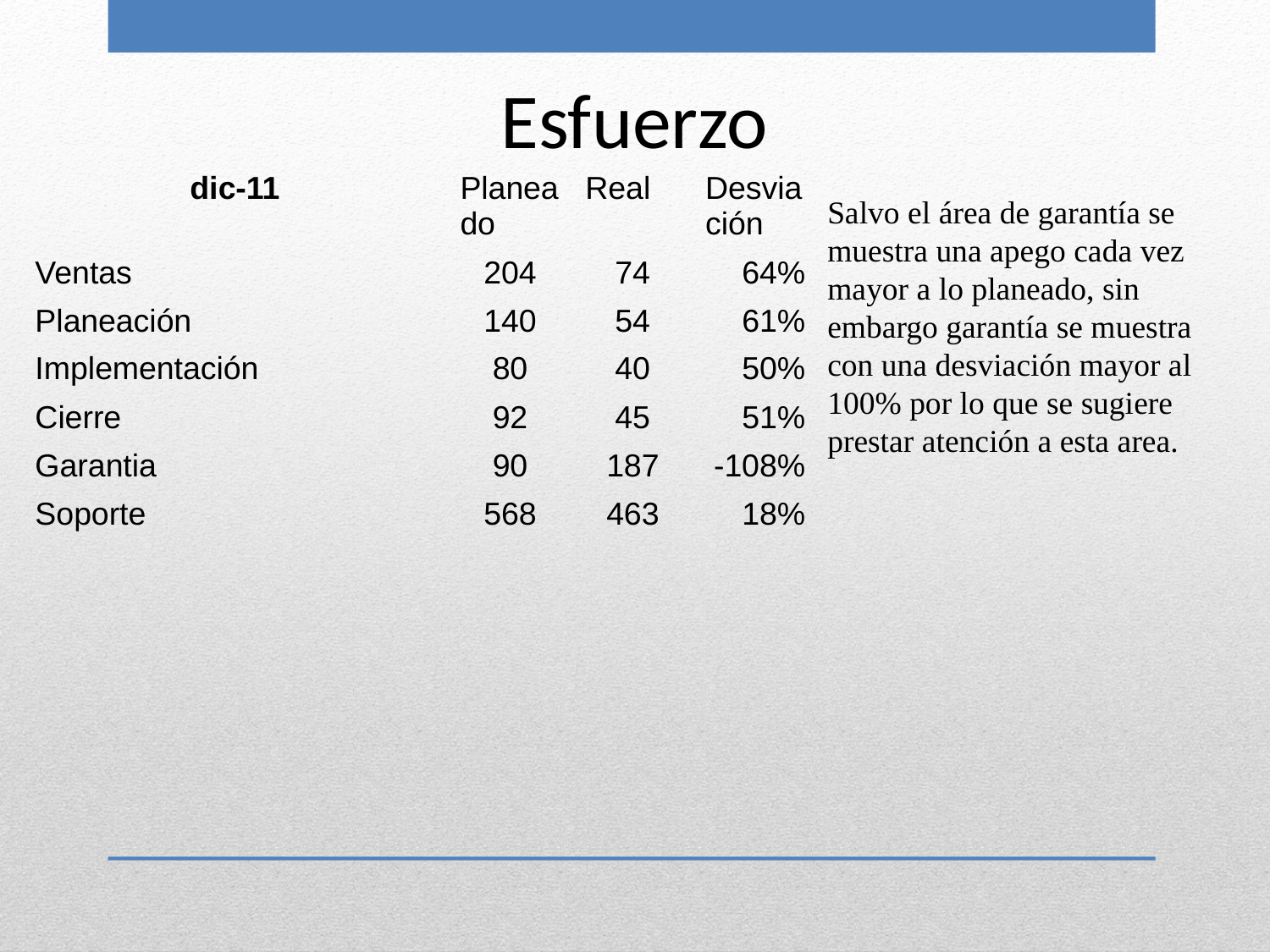

Esfuerzo
| dic-11 | Planeado | Real | Desviación |
| --- | --- | --- | --- |
| Ventas | 204 | 74 | 64% |
| Planeación | 140 | 54 | 61% |
| Implementación | 80 | 40 | 50% |
| Cierre | 92 | 45 | 51% |
| Garantia | 90 | 187 | -108% |
| Soporte | 568 | 463 | 18% |
Salvo el área de garantía se muestra una apego cada vez mayor a lo planeado, sin embargo garantía se muestra con una desviación mayor al 100% por lo que se sugiere prestar atención a esta area.